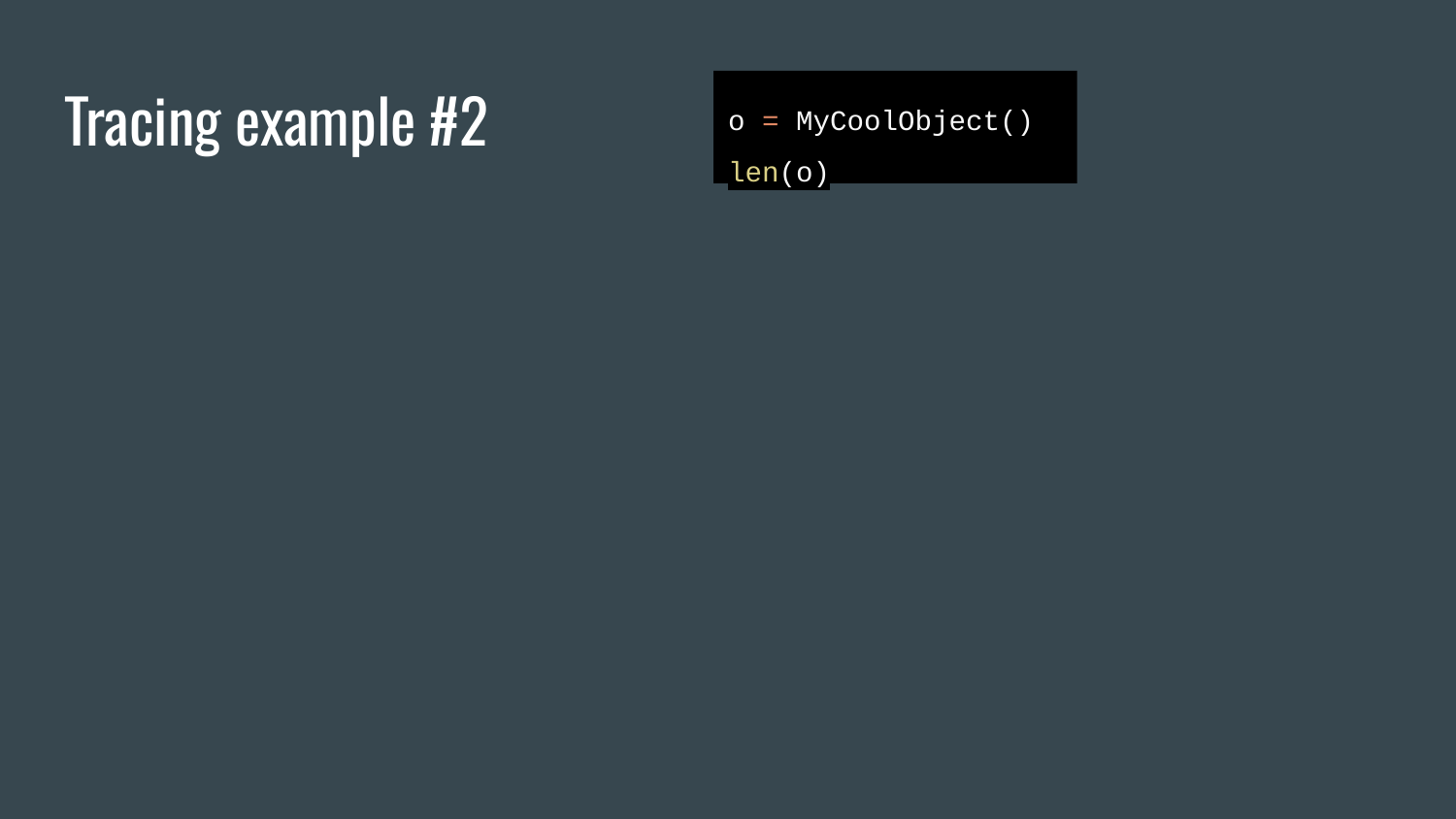

# Tracing example #2
o = MyCoolObject()
len(o)